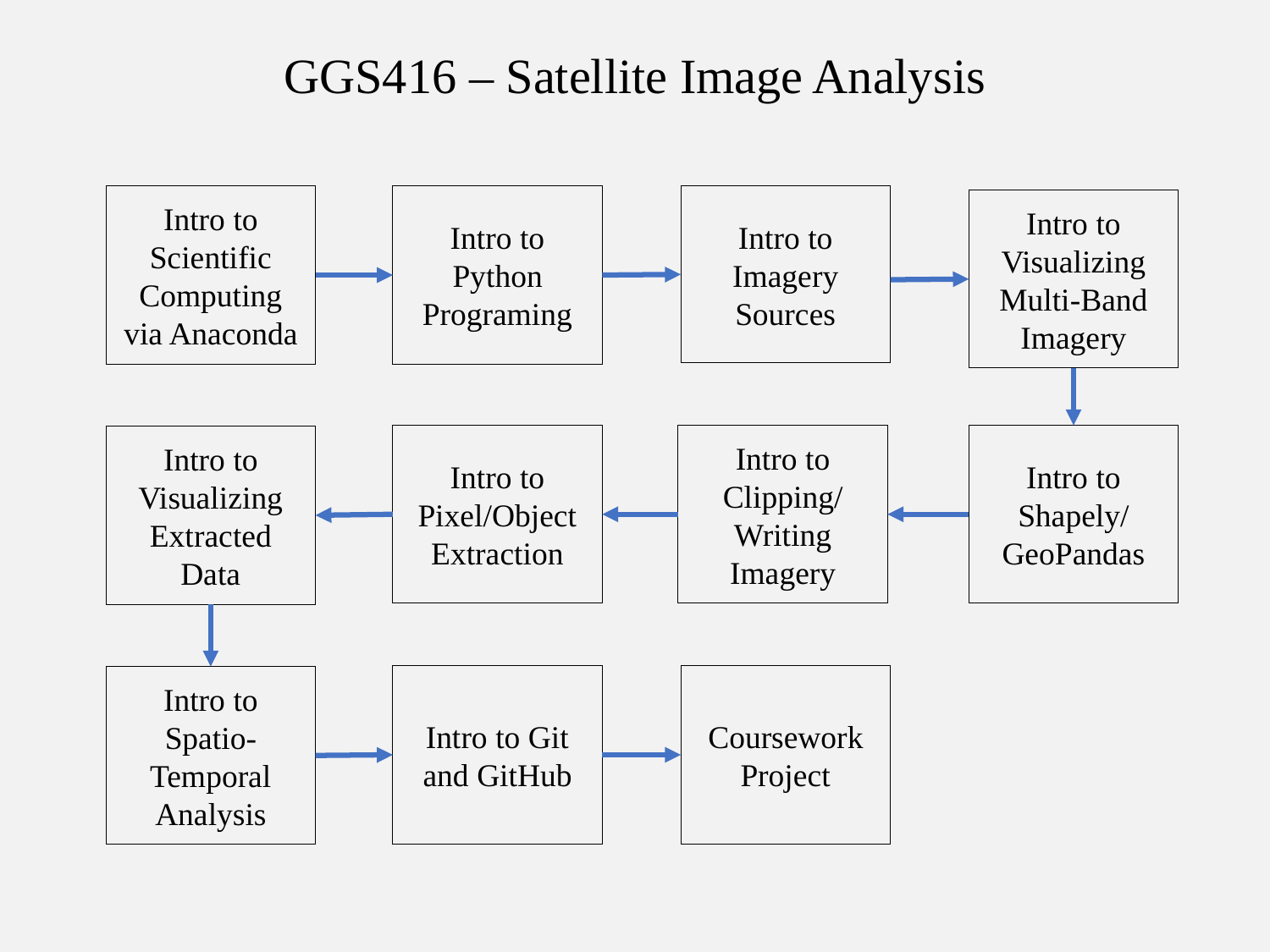

GGS416 – Satellite Image Analysis
Intro to Python Programing
Intro to Imagery Sources
Intro to Scientific Computing via Anaconda
Intro to Visualizing Multi-Band Imagery
Intro to Pixel/Object Extraction
Intro to Clipping/ Writing Imagery
Intro to Shapely/ GeoPandas
Intro to Visualizing Extracted Data
Intro to Git and GitHub
Coursework Project
Intro to Spatio-Temporal Analysis